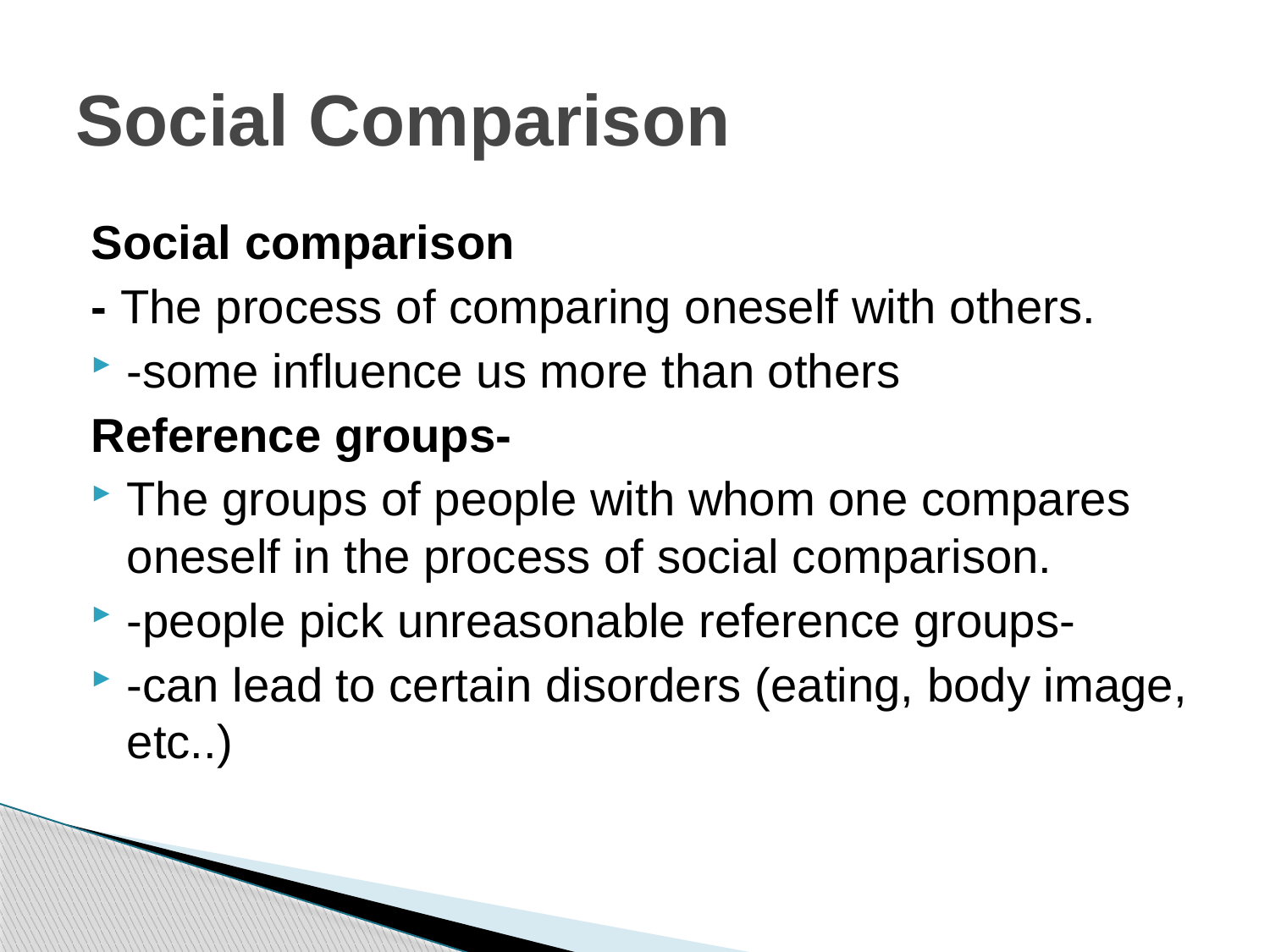

# Social Comparison
Social comparison
- The process of comparing oneself with others.
-some influence us more than others
Reference groups-
The groups of people with whom one compares oneself in the process of social comparison.
-people pick unreasonable reference groups-
-can lead to certain disorders (eating, body image, etc..)